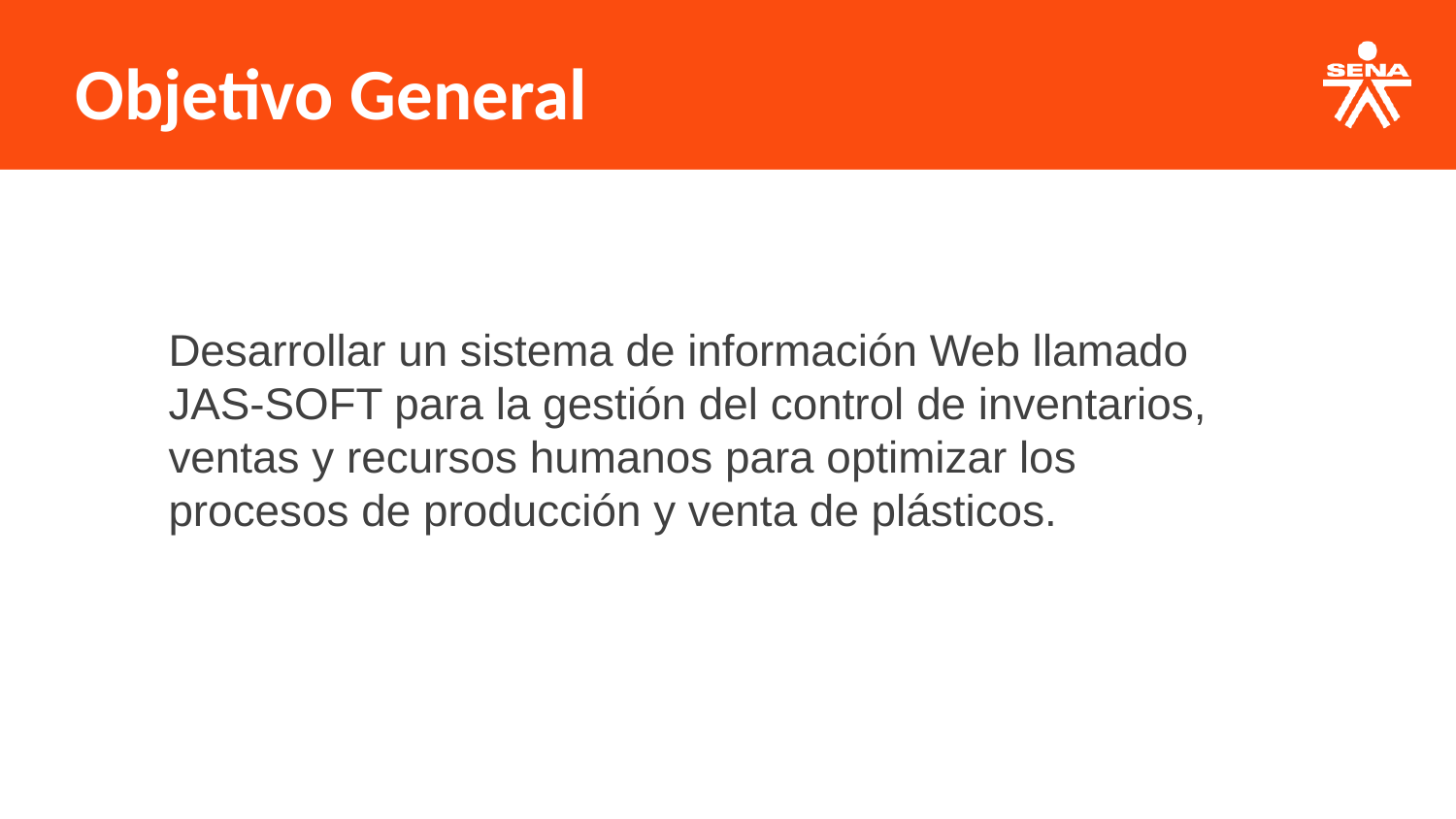

Objetivo General
Desarrollar un sistema de información Web llamado JAS-SOFT para la gestión del control de inventarios, ventas y recursos humanos para optimizar los procesos de producción y venta de plásticos.